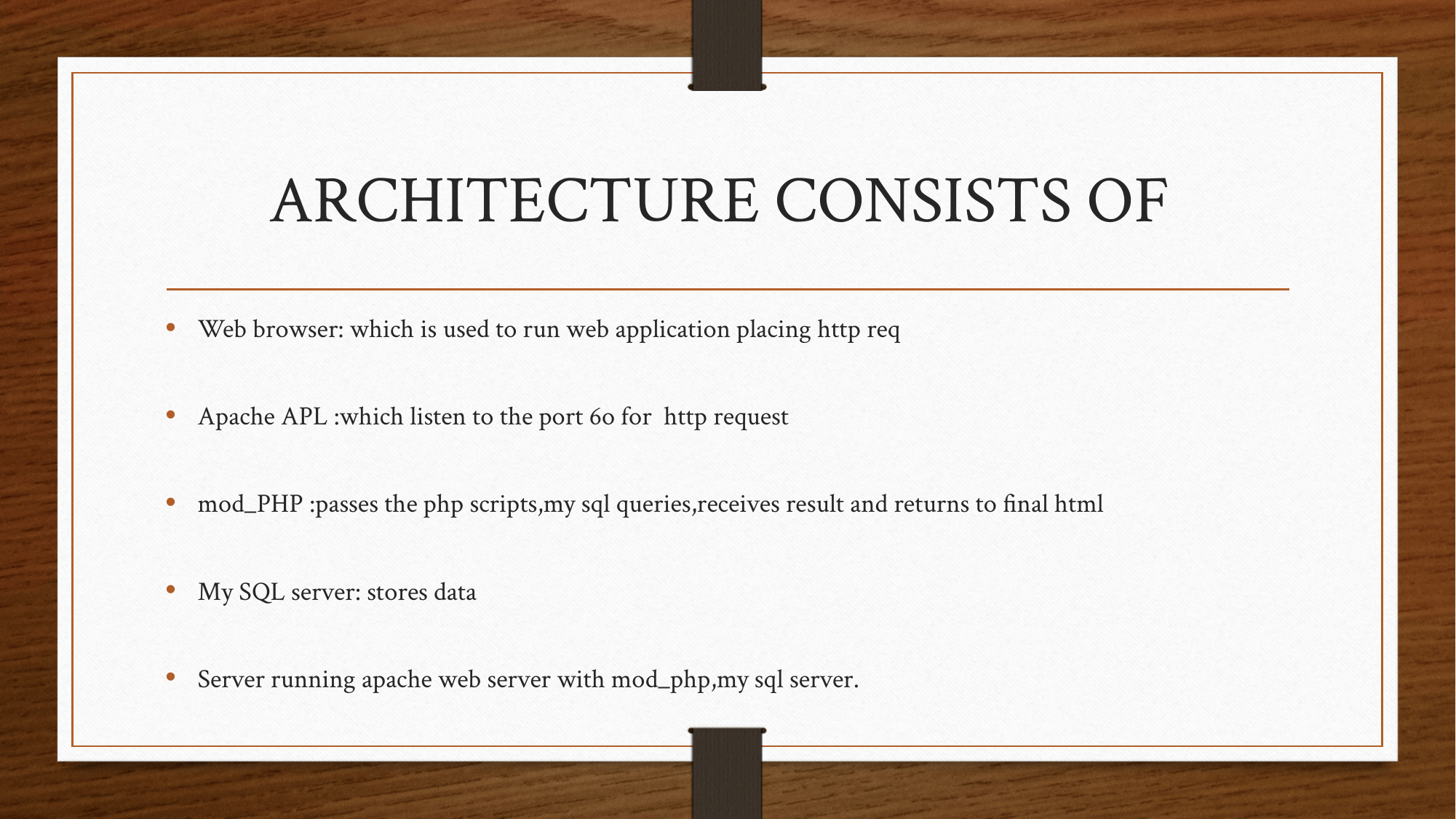

# ARCHITECTURE CONSISTS OF
Web browser: which is used to run web application placing http req

Apache APL :which listen to the port 6o for  http request

mod_PHP :passes the php scripts,my sql queries,receives result and returns to final html

My SQL server: stores data

Server running apache web server with mod_php,my sql server.